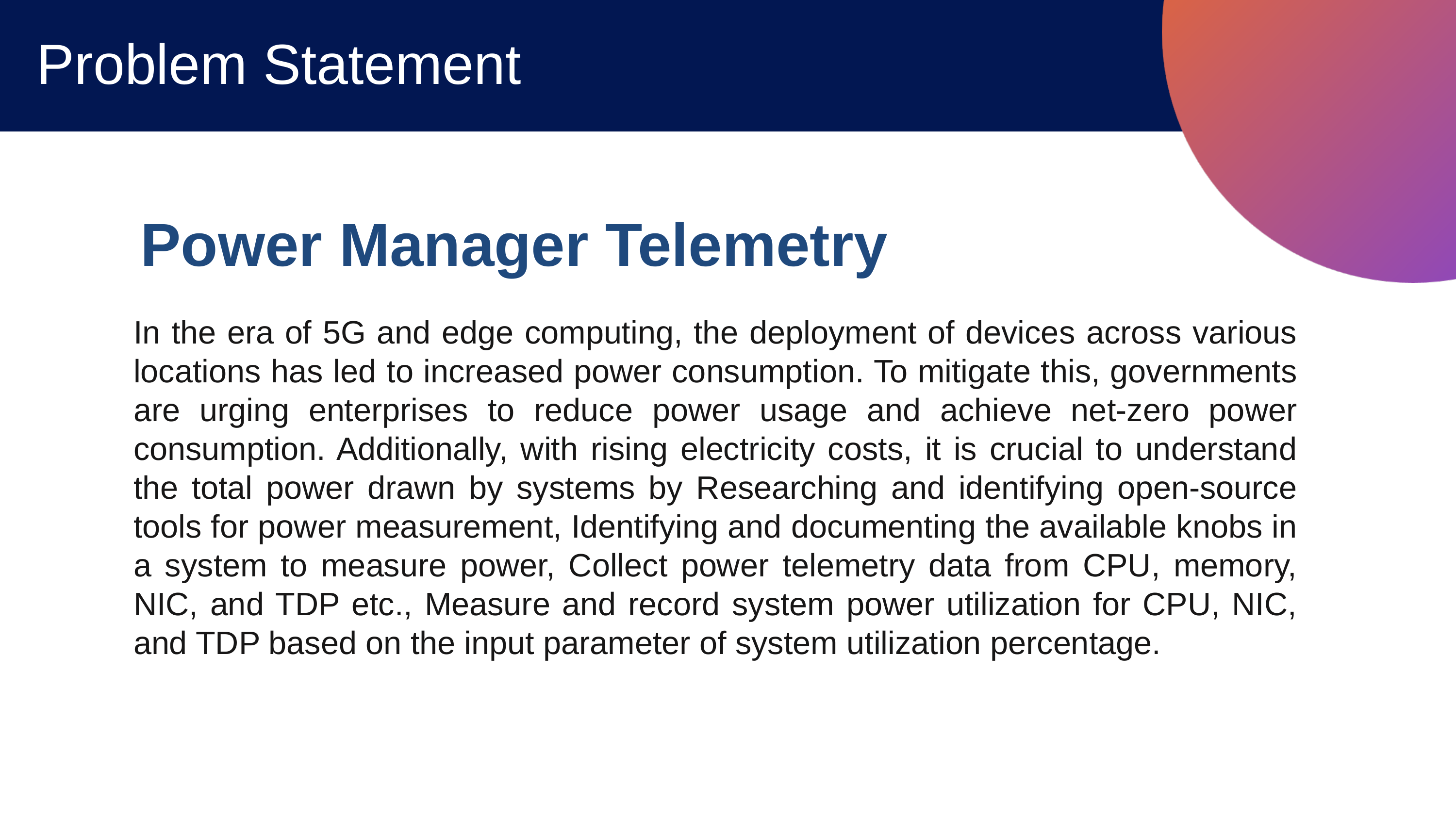

Problem Statement
Power Manager Telemetry
In the era of 5G and edge computing, the deployment of devices across various locations has led to increased power consumption. To mitigate this, governments are urging enterprises to reduce power usage and achieve net-zero power consumption. Additionally, with rising electricity costs, it is crucial to understand the total power drawn by systems by Researching and identifying open-source tools for power measurement, Identifying and documenting the available knobs in a system to measure power, Collect power telemetry data from CPU, memory, NIC, and TDP etc., Measure and record system power utilization for CPU, NIC, and TDP based on the input parameter of system utilization percentage.